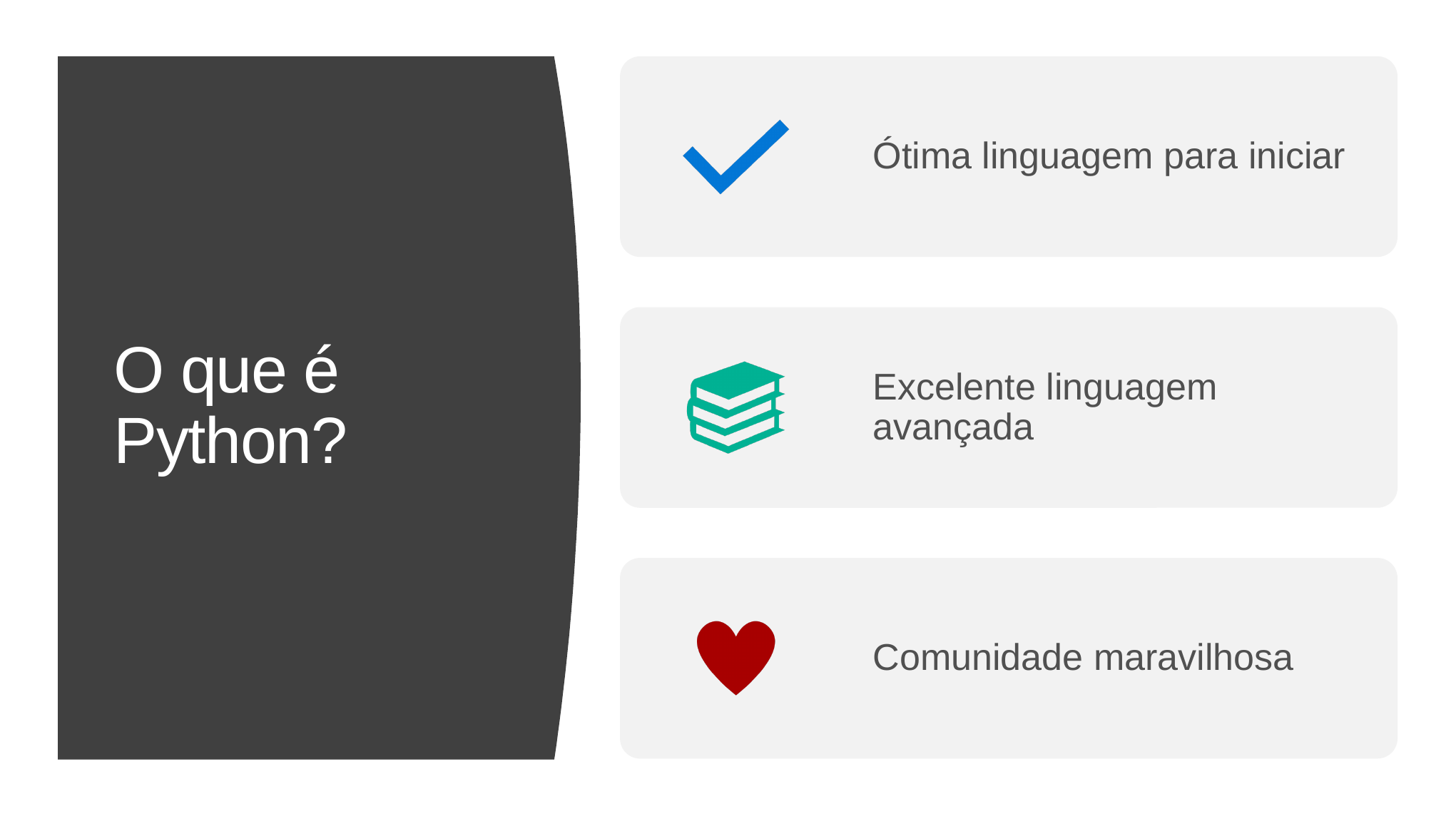

Ótima linguagem para iniciar
Excelente linguagem avançada
Comunidade maravilhosa

# O que é Python?